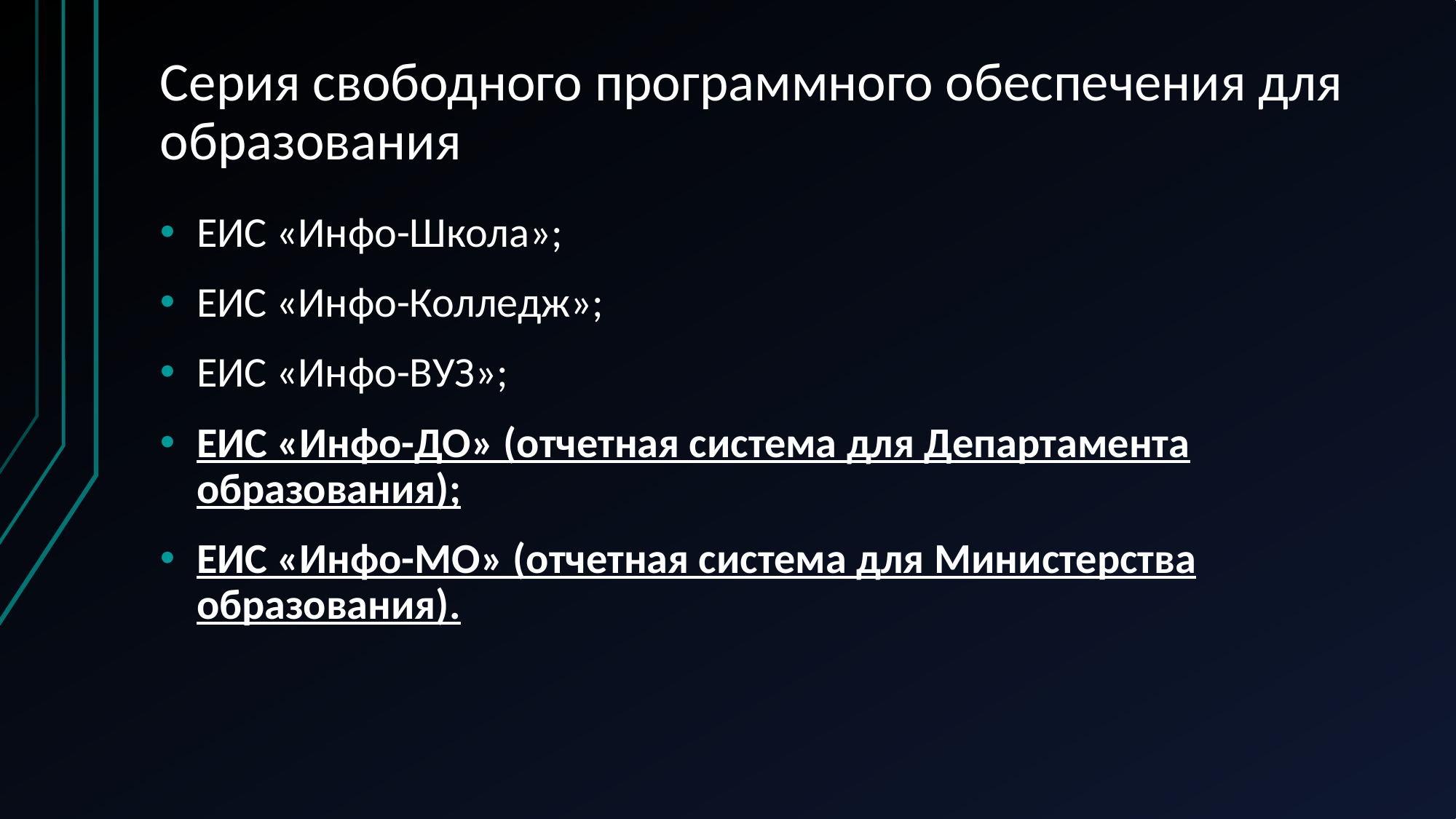

# Серия свободного программного обеспечения для образования
ЕИС «Инфо-Школа»;
ЕИС «Инфо-Колледж»;
ЕИС «Инфо-ВУЗ»;
ЕИС «Инфо-ДО» (отчетная система для Департамента образования);
ЕИС «Инфо-МО» (отчетная система для Министерства образования).